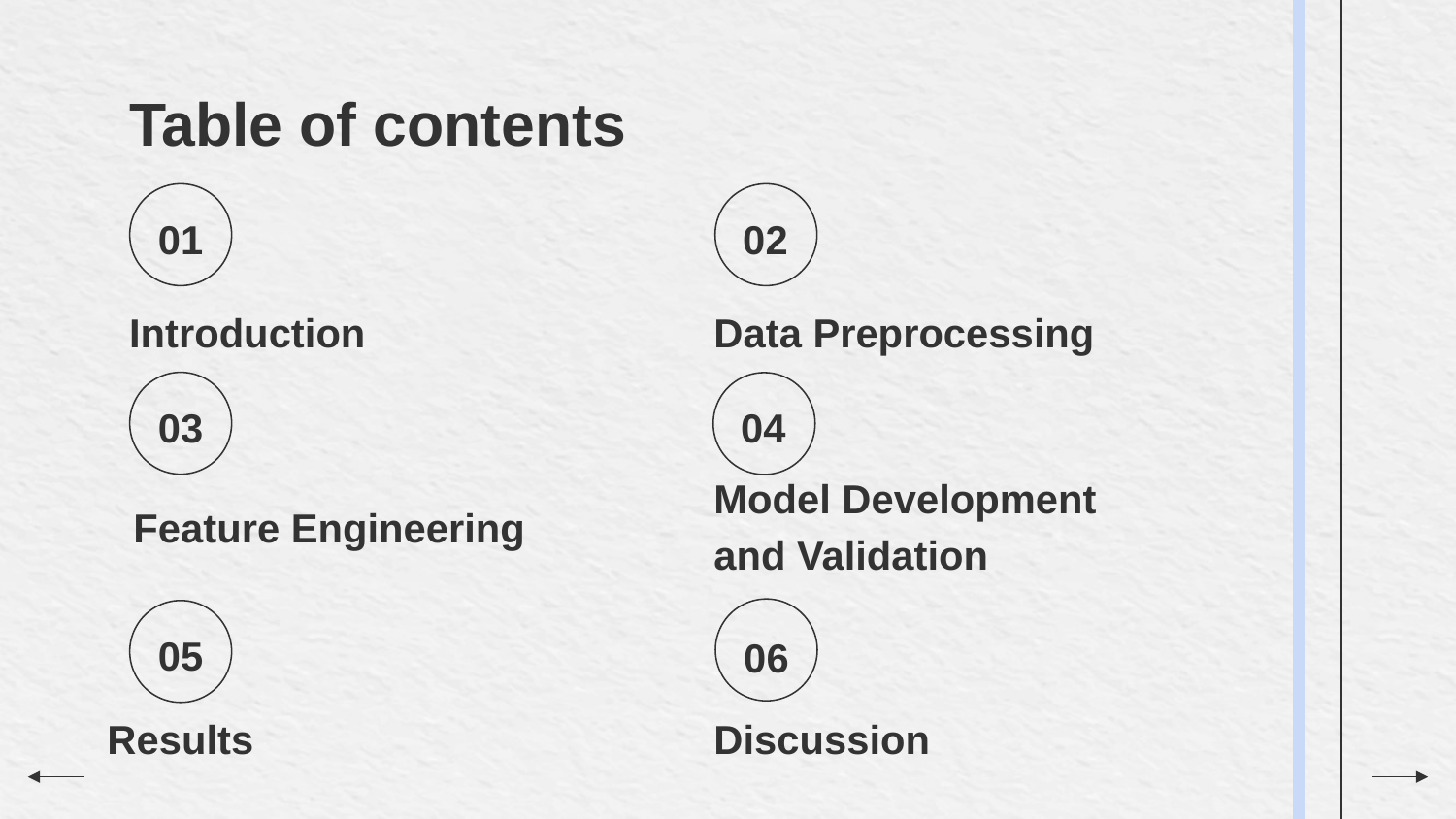

# Table of contents

01
02
Introduction
Data Preprocessing

03
04
Feature Engineering
Model Development and Validation

05
06
Results
Discussion